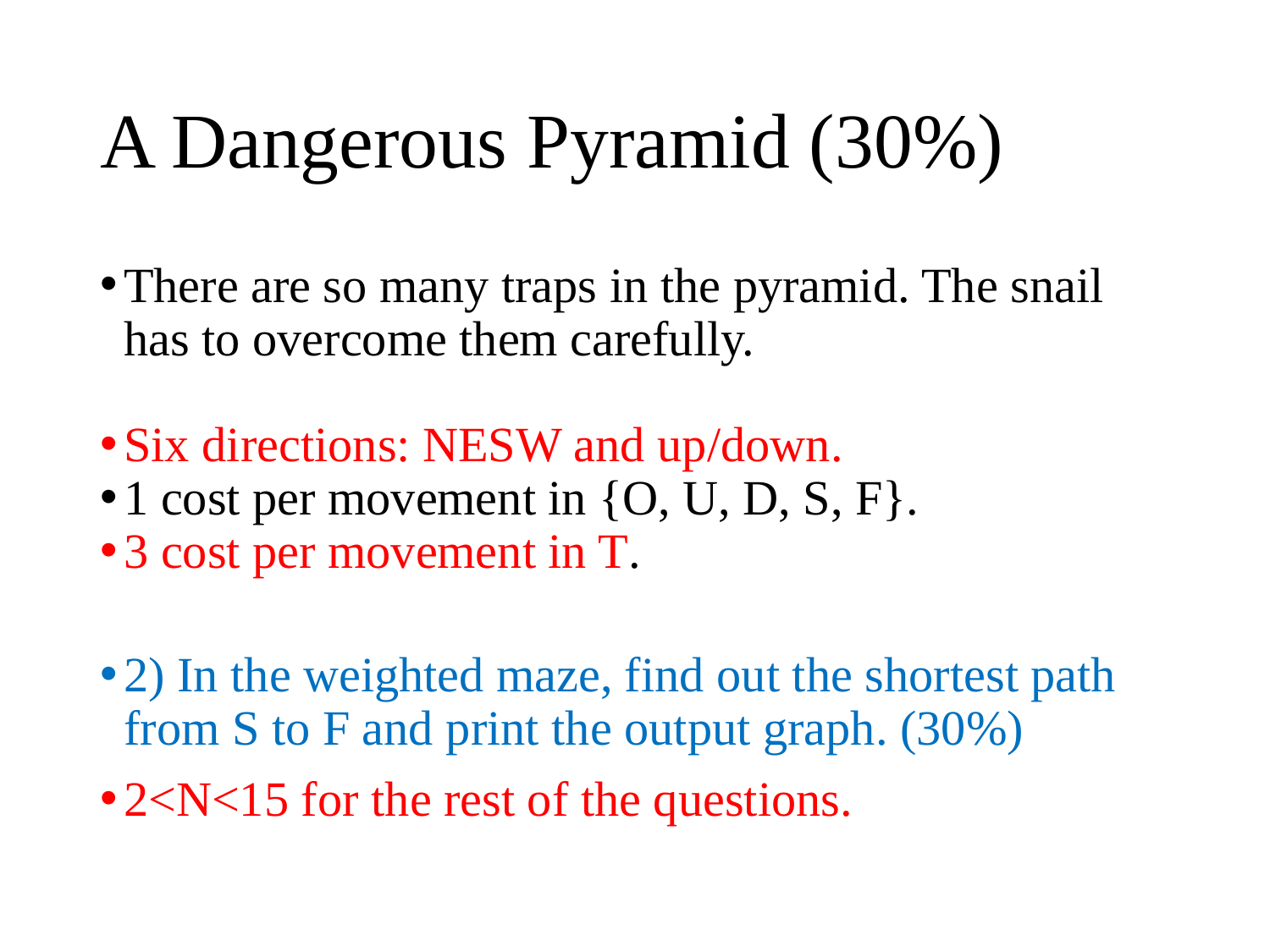

# A Dangerous Pyramid (30%)
There are so many traps in the pyramid. The snail has to overcome them carefully.

Six directions: NESW and up/down.
1 cost per movement in {O, U, D, S, F}.
3 cost per movement in T.

2) In the weighted maze, find out the shortest path from S to F and print the output graph. (30%)
2<N<15 for the rest of the questions.